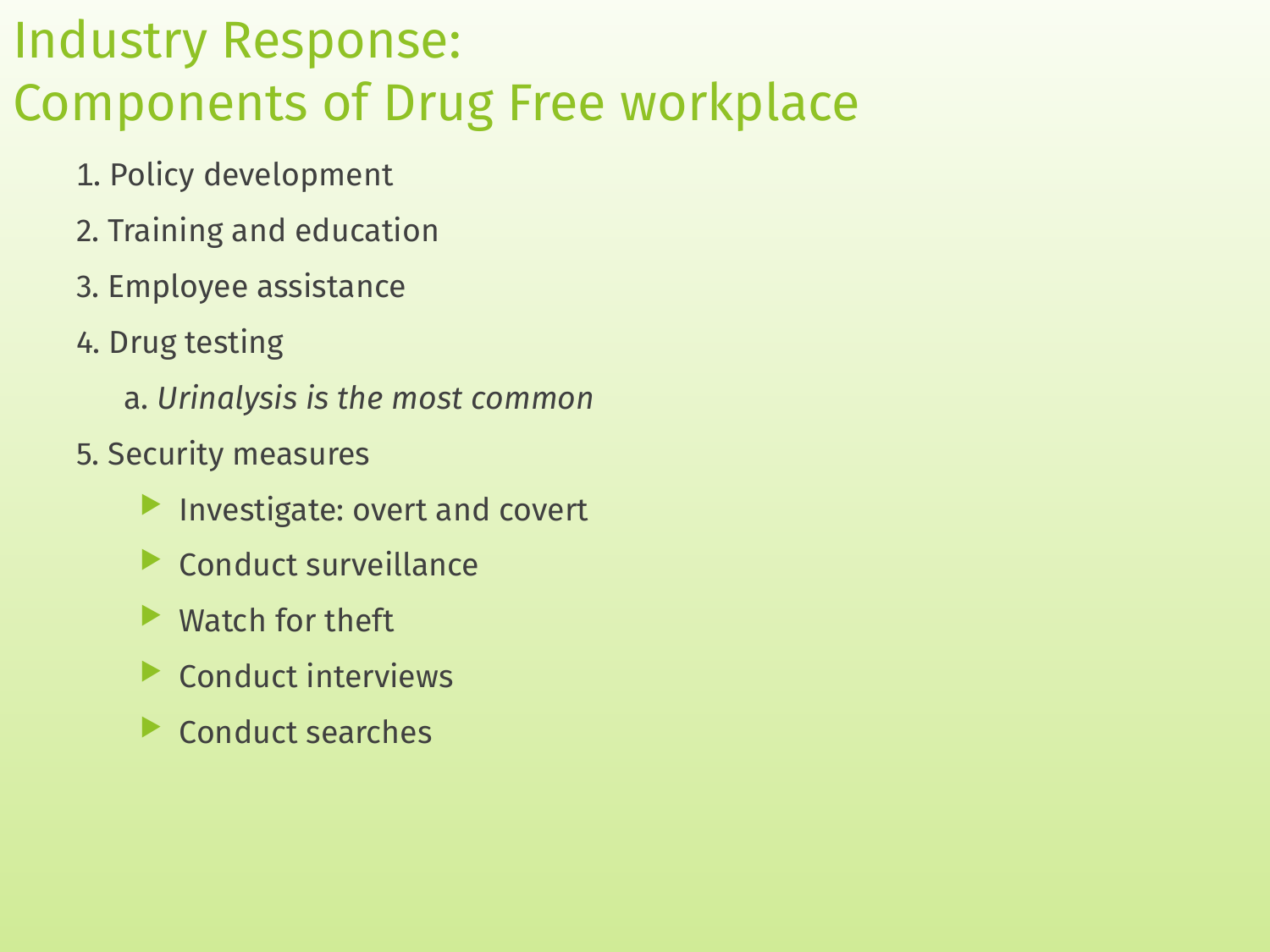

# Industry Response: Components of Drug Free workplace
1. Policy development
2. Training and education
3. Employee assistance
4. Drug testing
	a. Urinalysis is the most common
5. Security measures
Investigate: overt and covert
Conduct surveillance
Watch for theft
Conduct interviews
Conduct searches